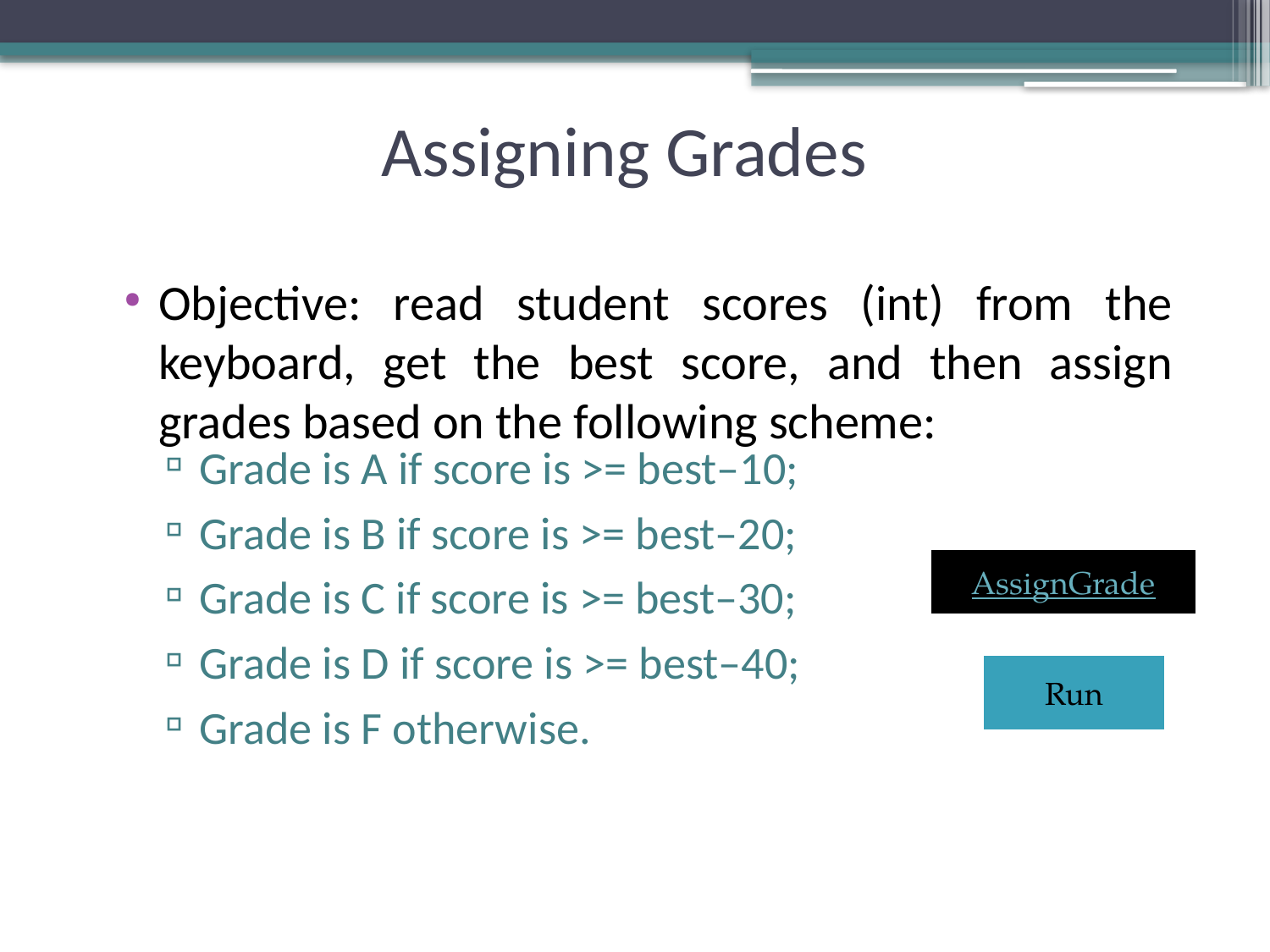

# Assigning Grades
Objective: read student scores (int) from the keyboard, get the best score, and then assign grades based on the following scheme:
Grade is A if score is >= best–10;
Grade is B if score is >= best–20;
Grade is C if score is >= best–30;
Grade is D if score is >= best–40;
Grade is F otherwise.
AssignGrade
Run